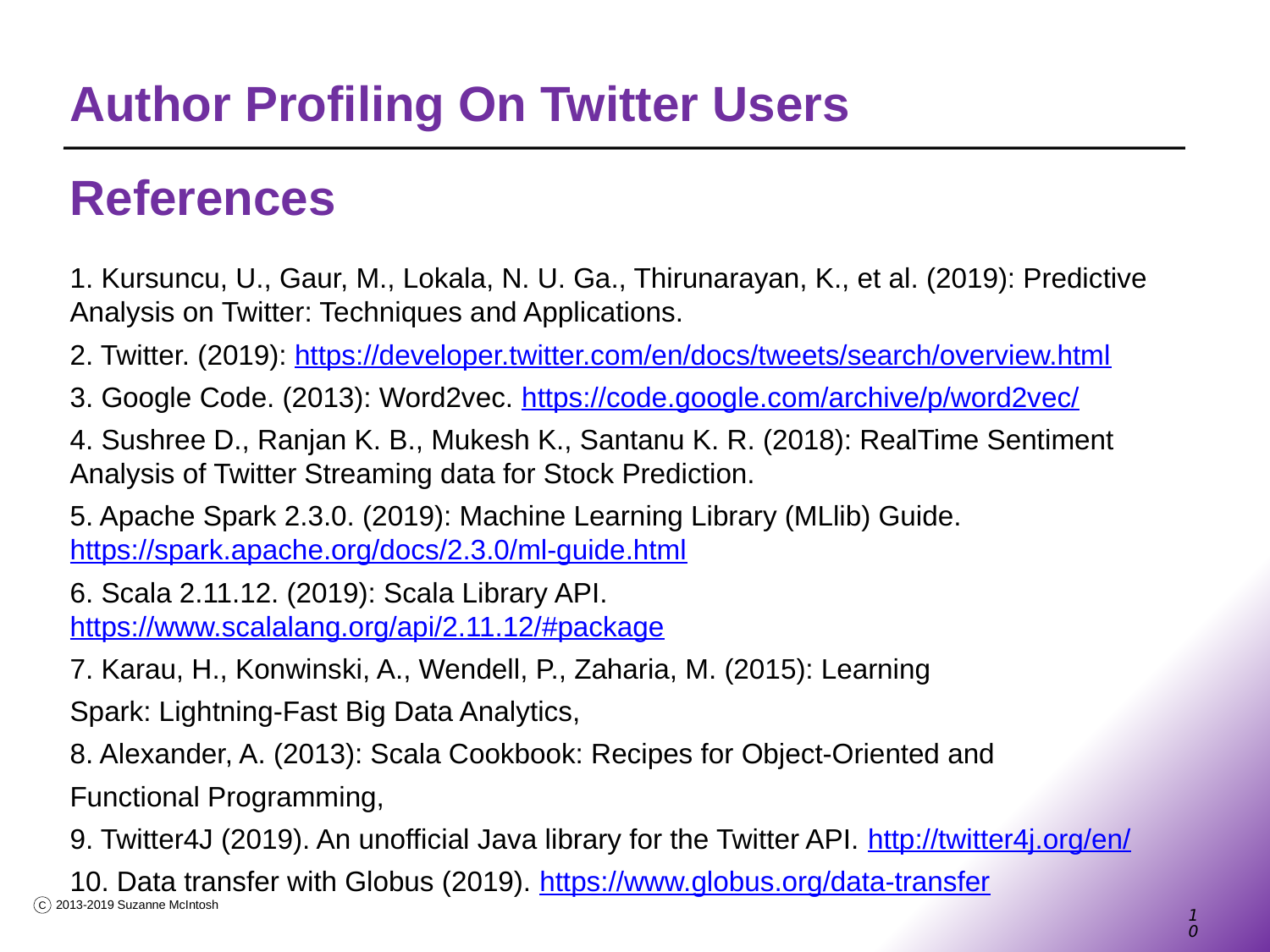

# Author Profiling On Twitter Users

References

1. Kursuncu, U., Gaur, M., Lokala, N. U. Ga., Thirunarayan, K., et al. (2019): Predictive Analysis on Twitter: Techniques and Applications.
2. Twitter. (2019): https://developer.twitter.com/en/docs/tweets/search/overview.html
3. Google Code. (2013): Word2vec. https://code.google.com/archive/p/word2vec/
4. Sushree D., Ranjan K. B., Mukesh K., Santanu K. R. (2018): RealTime Sentiment Analysis of Twitter Streaming data for Stock Prediction.
5. Apache Spark 2.3.0. (2019): Machine Learning Library (MLlib) Guide. https://spark.apache.org/docs/2.3.0/ml-guide.html
6. Scala 2.11.12. (2019): Scala Library API. https://www.scalalang.org/api/2.11.12/#package
7. Karau, H., Konwinski, A., Wendell, P., Zaharia, M. (2015): Learning
Spark: Lightning-Fast Big Data Analytics,
8. Alexander, A. (2013): Scala Cookbook: Recipes for Object-Oriented and
Functional Programming,
9. Twitter4J (2019). An unofficial Java library for the Twitter API. http://twitter4j.org/en/
10. Data transfer with Globus (2019). https://www.globus.org/data-transfer

10